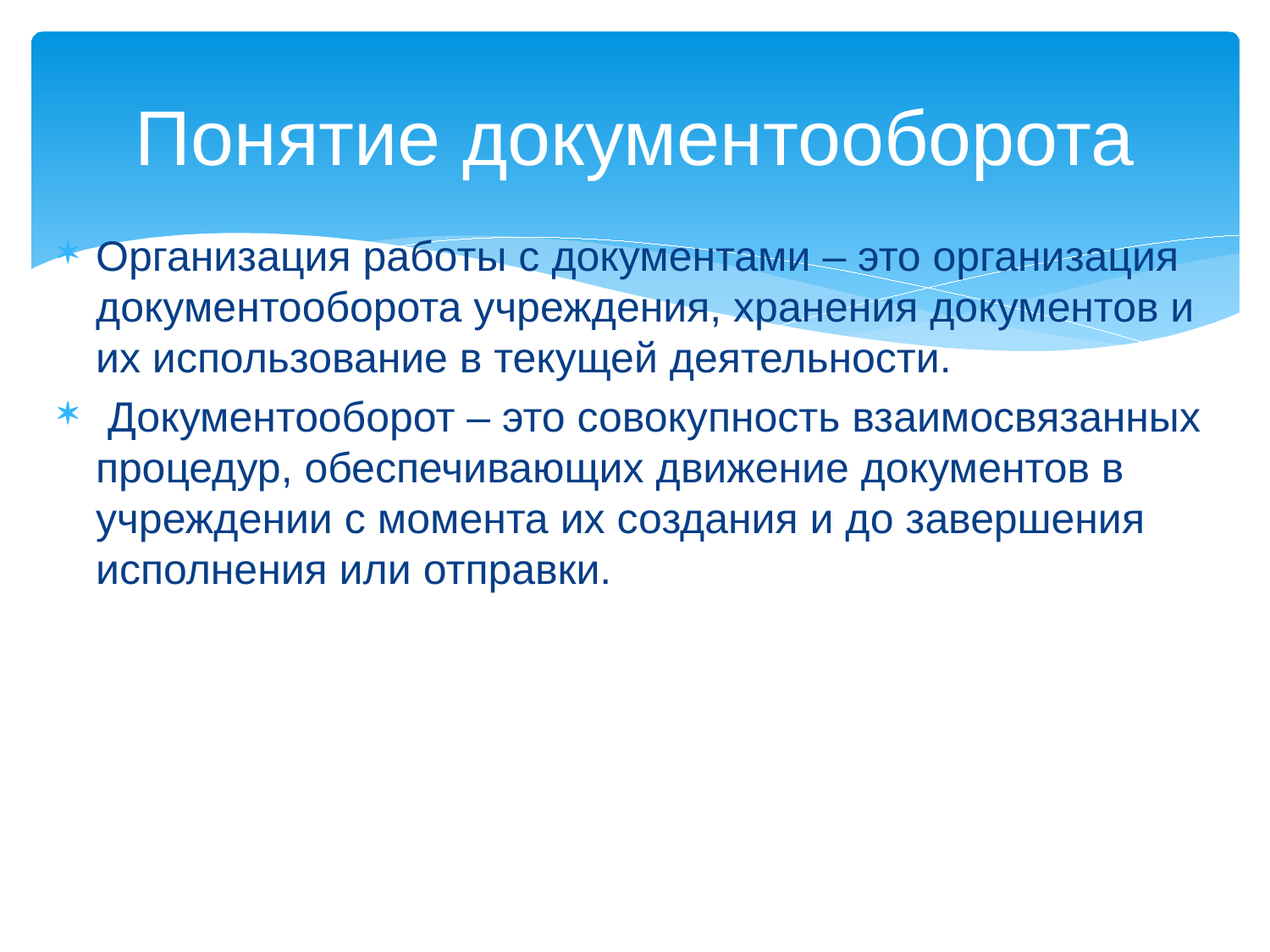

# Понятие документооборота
Организация работы с документами – это организация документооборота учреждения, хранения документов и их использование в текущей деятельности.
 Документооборот – это совокупность взаимосвязанных процедур, обеспечивающих движение документов в учреждении с момента их создания и до завершения исполнения или отправки.